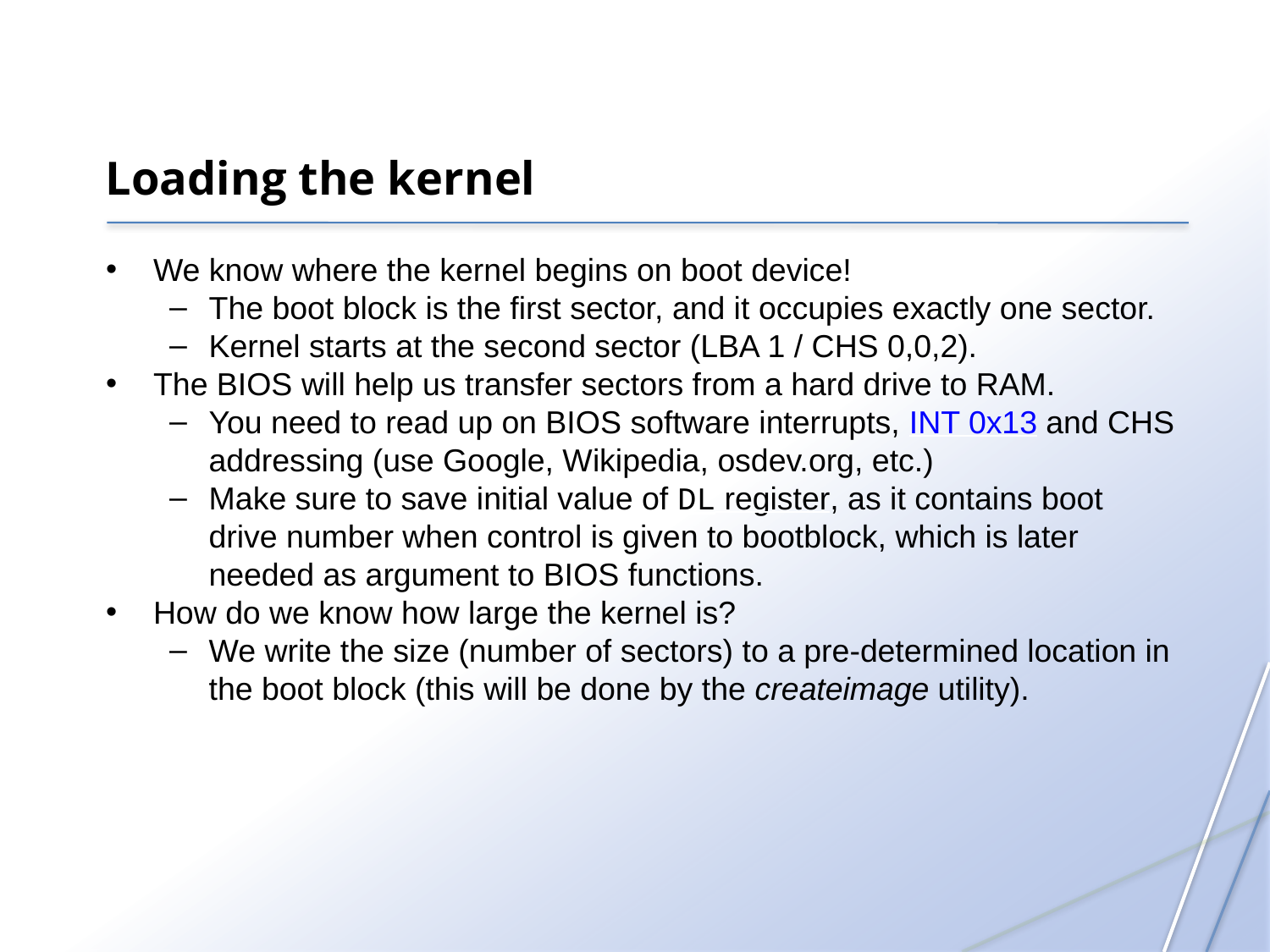

Loading the kernel
We know where the kernel begins on boot device!
The boot block is the first sector, and it occupies exactly one sector.
Kernel starts at the second sector (LBA 1 / CHS 0,0,2).
The BIOS will help us transfer sectors from a hard drive to RAM.
You need to read up on BIOS software interrupts, INT 0x13 and CHS addressing (use Google, Wikipedia, osdev.org, etc.)
Make sure to save initial value of DL register, as it contains boot drive number when control is given to bootblock, which is later needed as argument to BIOS functions.
How do we know how large the kernel is?
We write the size (number of sectors) to a pre-determined location in the boot block (this will be done by the createimage utility).